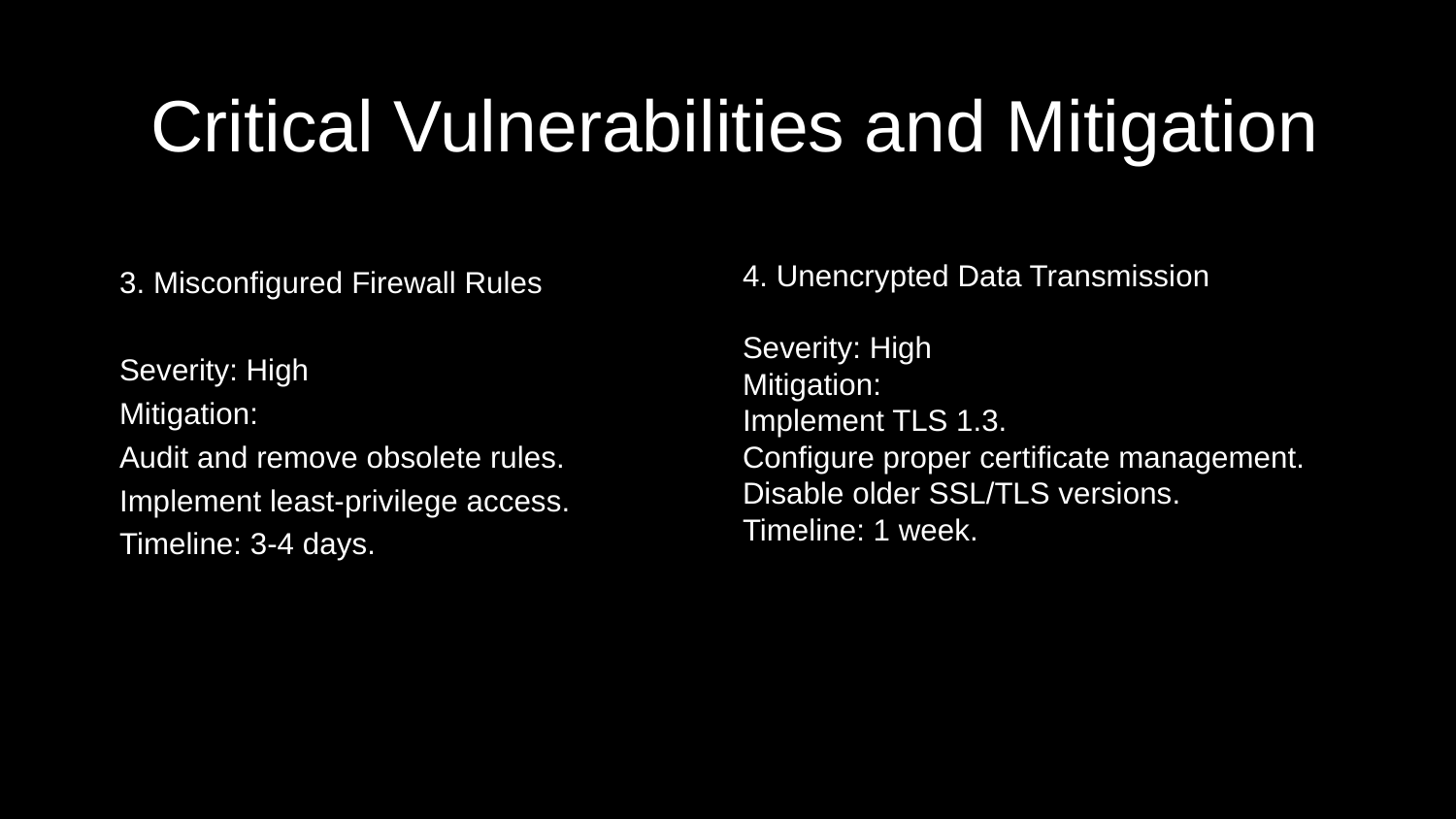

# Critical Vulnerabilities and Mitigation
3. Misconfigured Firewall Rules

Severity: High
Mitigation:
Audit and remove obsolete rules.
Implement least-privilege access.
Timeline: 3-4 days.

4. Unencrypted Data Transmission

Severity: High
Mitigation:
Implement TLS 1.3.
Configure proper certificate management.
Disable older SSL/TLS versions.
Timeline: 1 week.